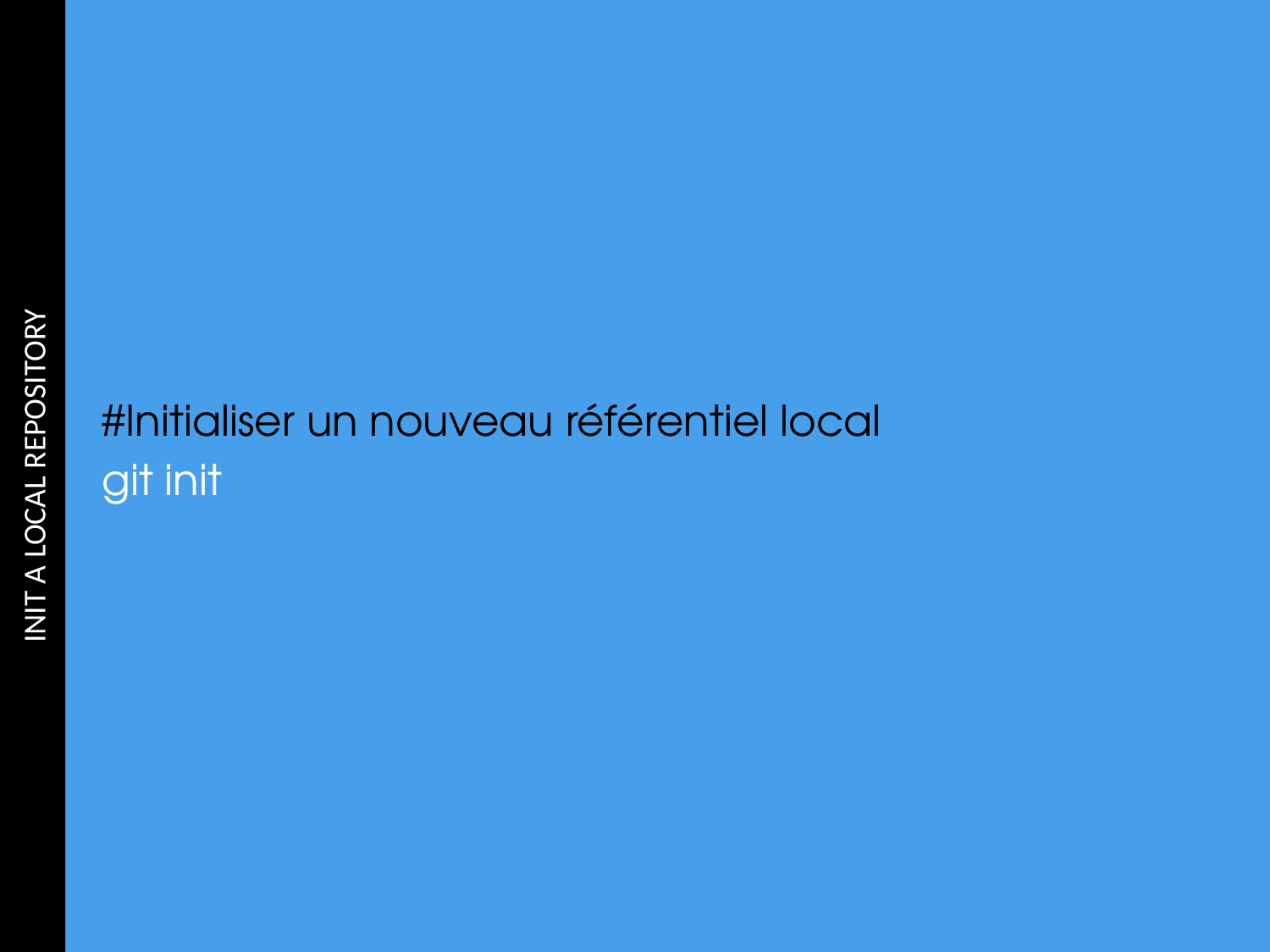

INIT A LOCAL REPOSITORY
#Initialiser un nouveau référentiel local
git init